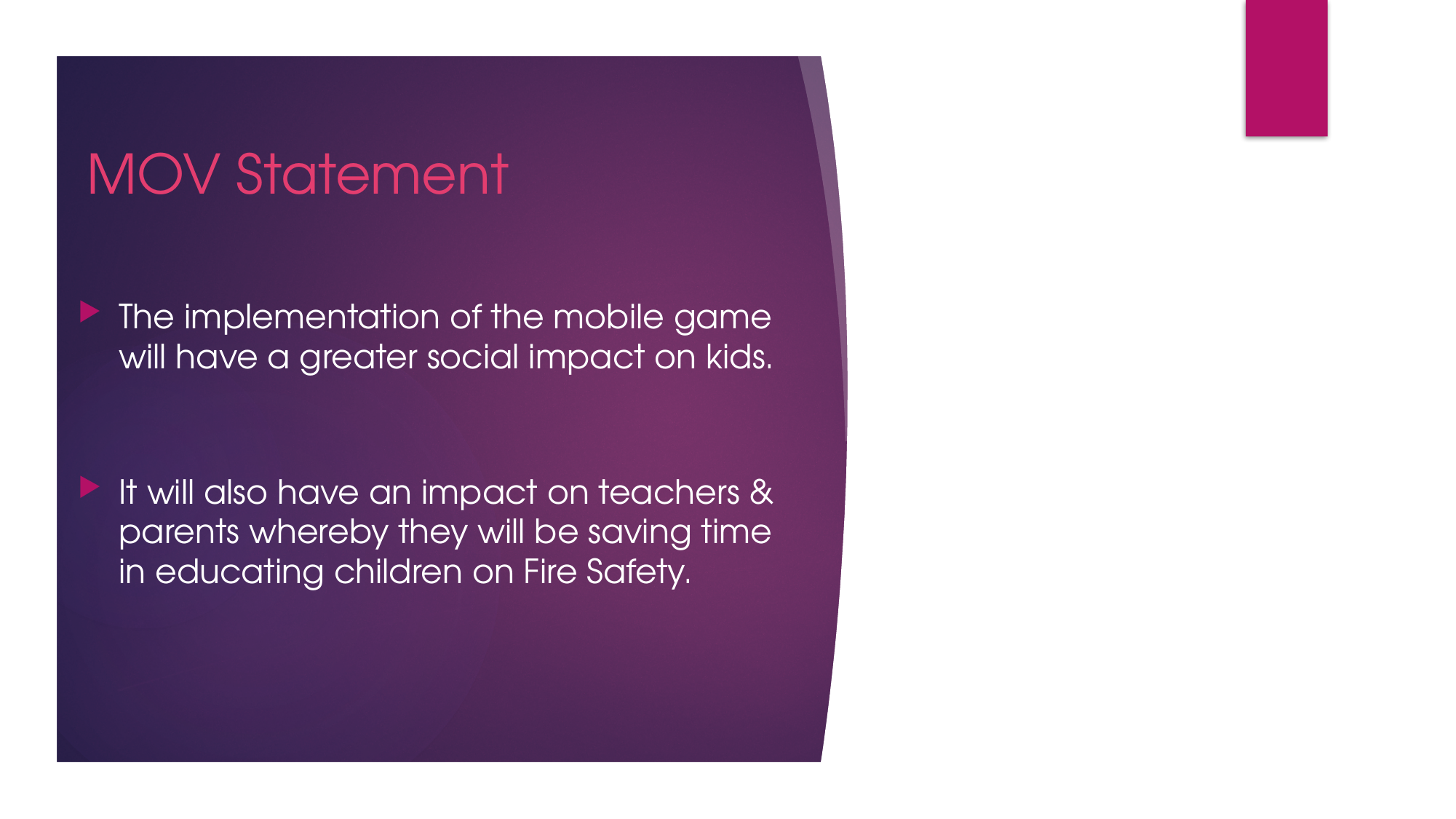

# MOV Statement
The implementation of the mobile game will have a greater social impact on kids.
It will also have an impact on teachers & parents whereby they will be saving time in educating children on Fire Safety.